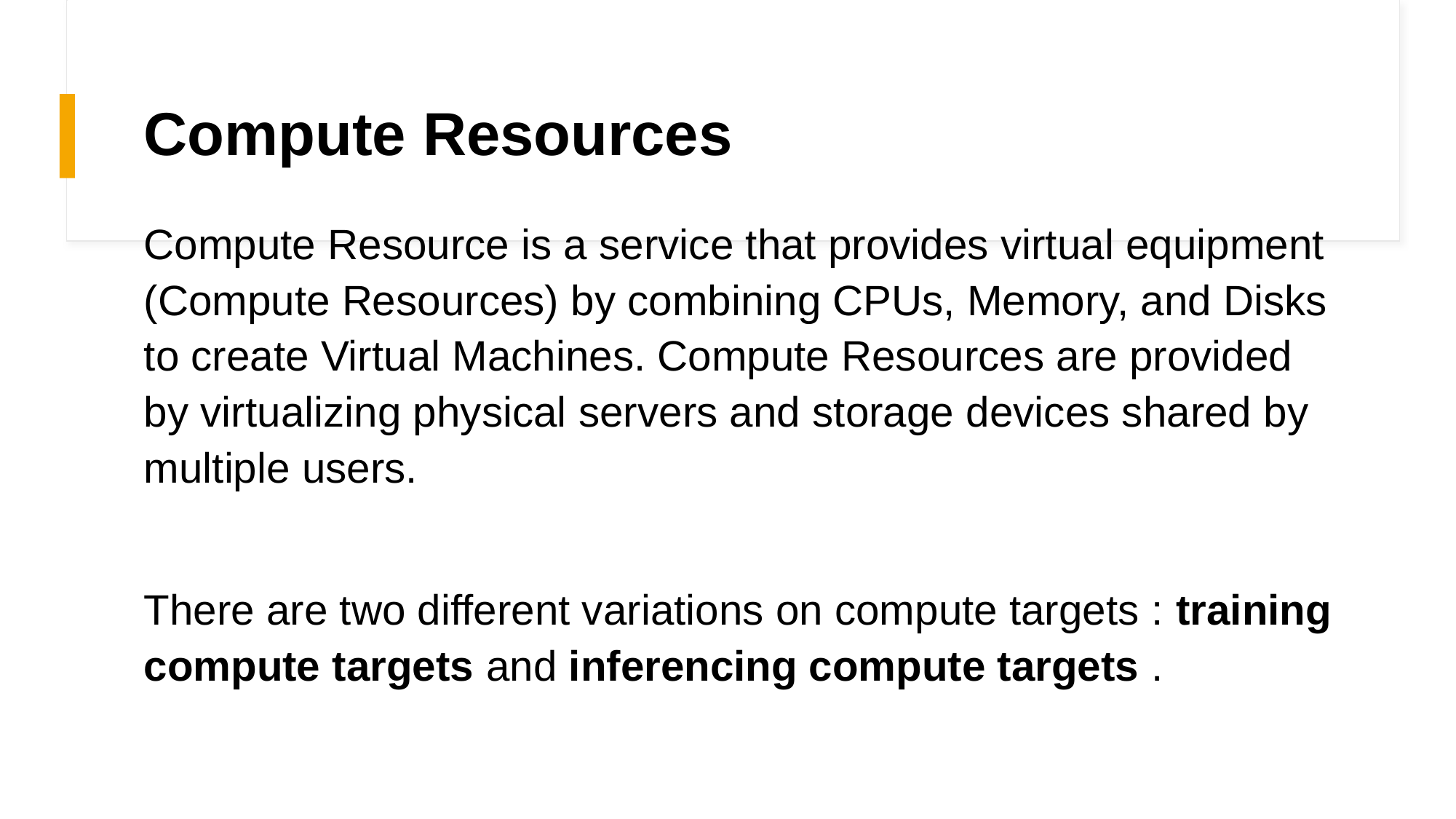

# Compute Resources
Compute Resource is a service that provides virtual equipment (Compute Resources) by combining CPUs, Memory, and Disks to create Virtual Machines. Compute Resources are provided by virtualizing physical servers and storage devices shared by multiple users.

There are two different variations on compute targets : training compute targets and inferencing compute targets .